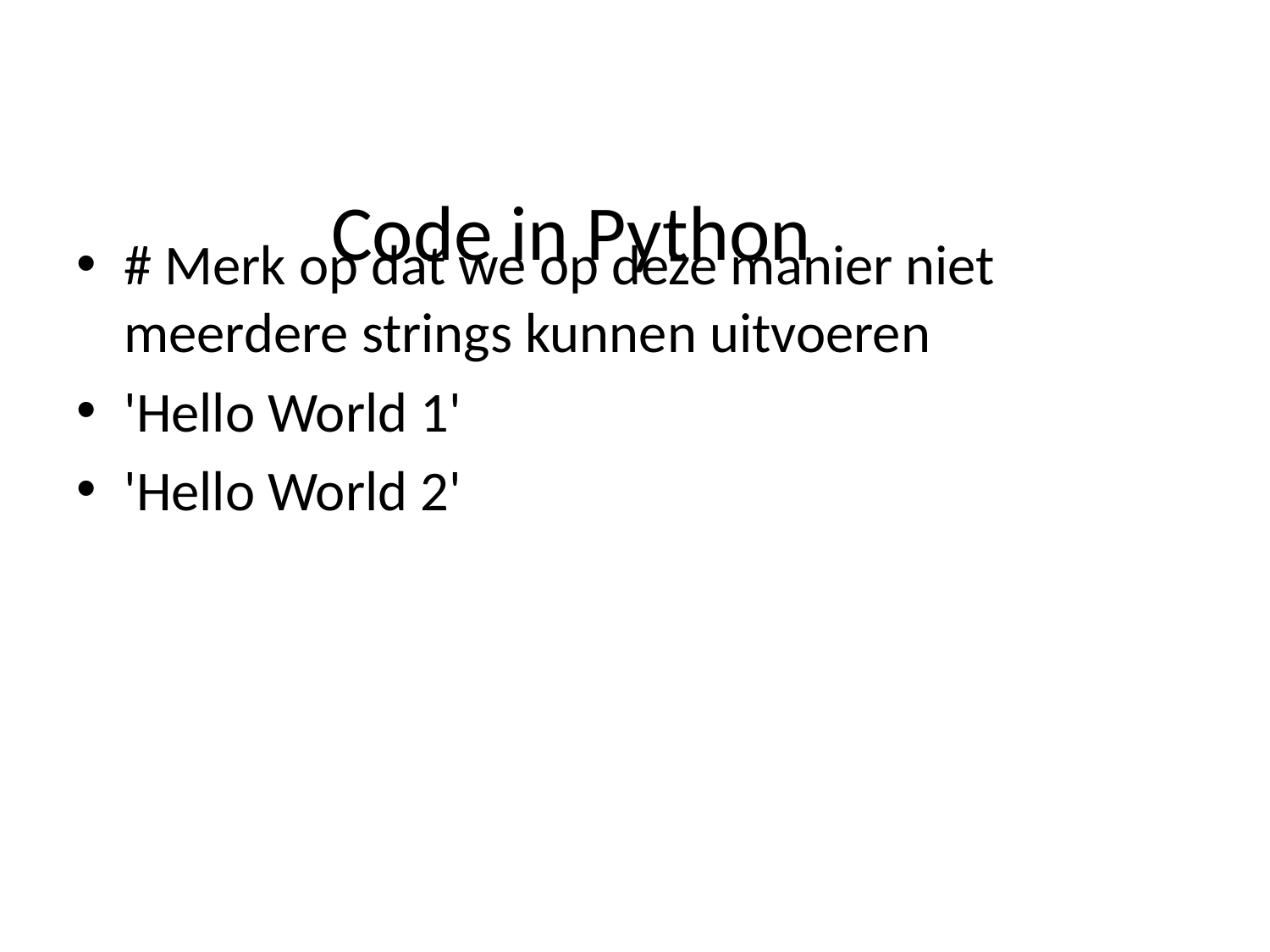

# Code in Python
# Merk op dat we op deze manier niet meerdere strings kunnen uitvoeren
'Hello World 1'
'Hello World 2'